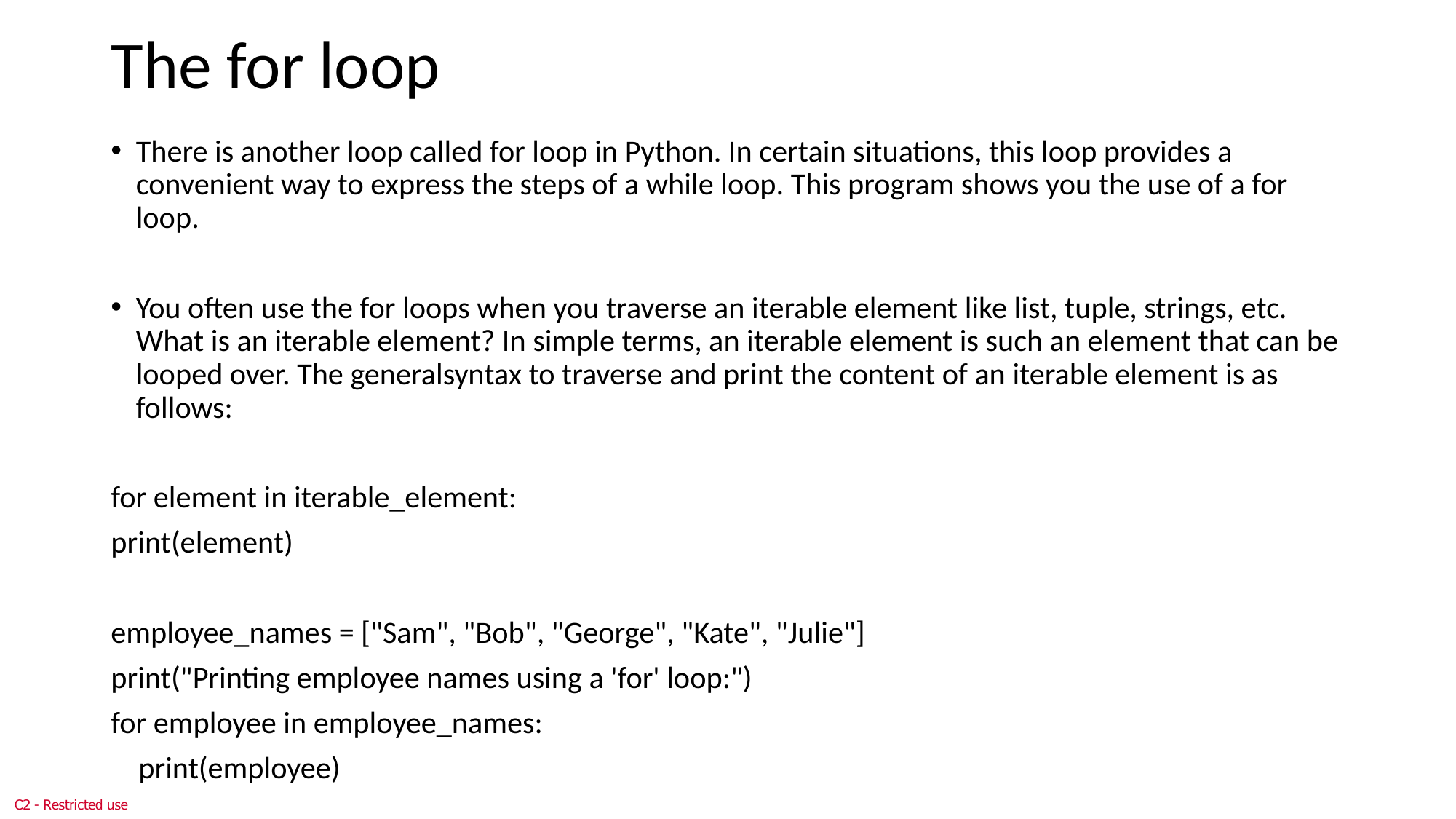

# The for loop
There is another loop called for loop in Python. In certain situations, this loop provides a convenient way to express the steps of a while loop. This program shows you the use of a for loop.

You often use the for loops when you traverse an iterable element like list, tuple, strings, etc. What is an iterable element? In simple terms, an iterable element is such an element that can be looped over. The generalsyntax to traverse and print the content of an iterable element is as follows:

for element in iterable_element:
print(element)

employee_names = ["Sam", "Bob", "George", "Kate", "Julie"]
print("Printing employee names using a 'for' loop:")
for employee in employee_names:
    print(employee)